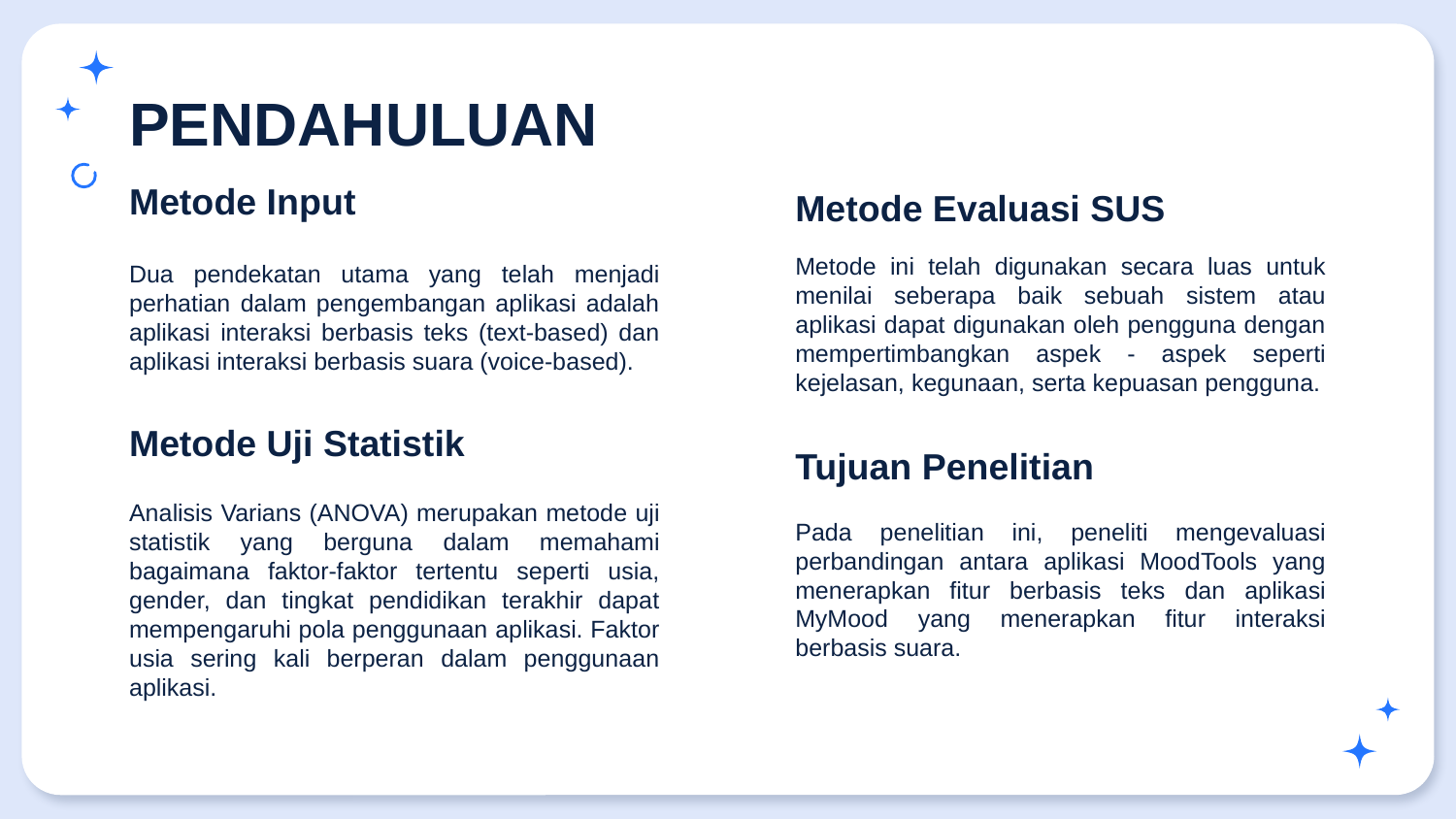

# PENDAHULUAN
Metode Input
Metode Evaluasi SUS
Metode ini telah digunakan secara luas untuk menilai seberapa baik sebuah sistem atau aplikasi dapat digunakan oleh pengguna dengan mempertimbangkan aspek - aspek seperti kejelasan, kegunaan, serta kepuasan pengguna.
Dua pendekatan utama yang telah menjadi perhatian dalam pengembangan aplikasi adalah aplikasi interaksi berbasis teks (text-based) dan aplikasi interaksi berbasis suara (voice-based).
Metode Uji Statistik
Tujuan Penelitian
Analisis Varians (ANOVA) merupakan metode uji statistik yang berguna dalam memahami bagaimana faktor-faktor tertentu seperti usia, gender, dan tingkat pendidikan terakhir dapat mempengaruhi pola penggunaan aplikasi. Faktor usia sering kali berperan dalam penggunaan aplikasi.
Pada penelitian ini, peneliti mengevaluasi perbandingan antara aplikasi MoodTools yang menerapkan fitur berbasis teks dan aplikasi MyMood yang menerapkan fitur interaksi berbasis suara.